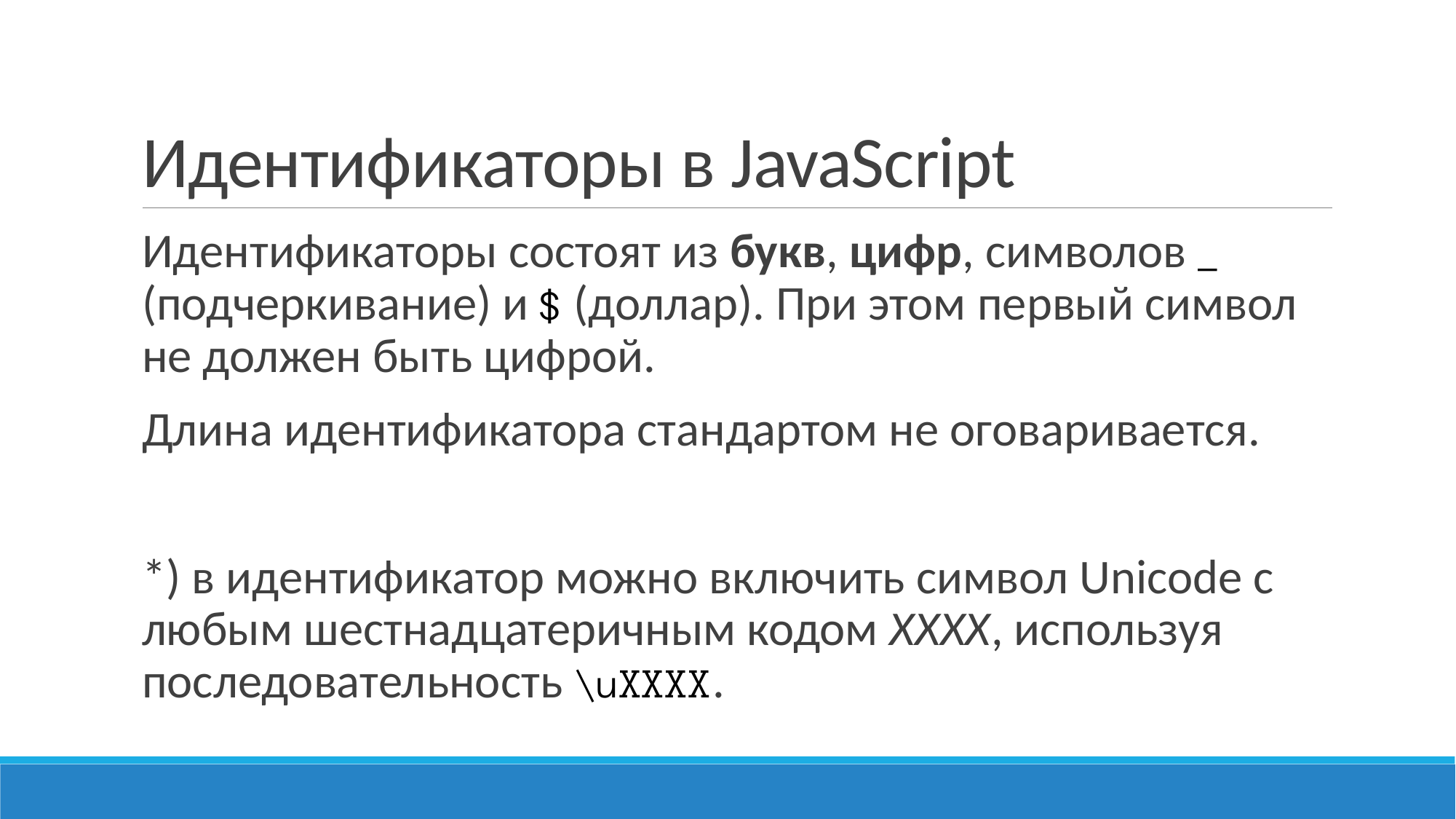

# Идентификаторы в JavaScript
Идентификаторы состоят из букв, цифр, символов _ (подчеркивание) и $ (доллар). При этом первый символ не должен быть цифрой.
Длина идентификатора стандартом не оговаривается.

*) в идентификатор можно включить символ Unicode с любым шестнадцатеричным кодом XXXX, используя последовательность \uXXXX.